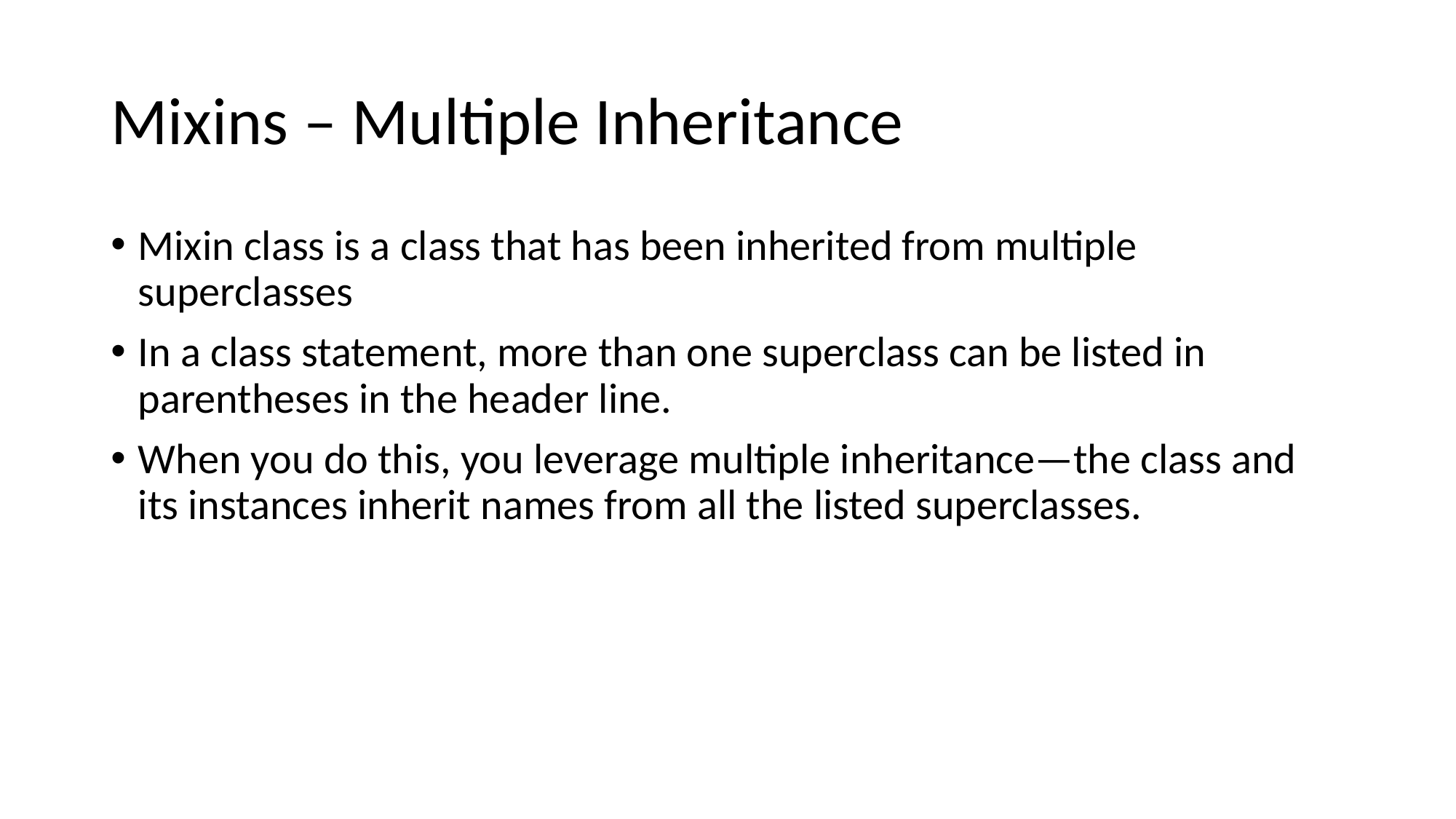

# Mixins – Multiple Inheritance
Mixin class is a class that has been inherited from multiple superclasses
In a class statement, more than one superclass can be listed in parentheses in the header line.
When you do this, you leverage multiple inheritance—the class and its instances inherit names from all the listed superclasses.